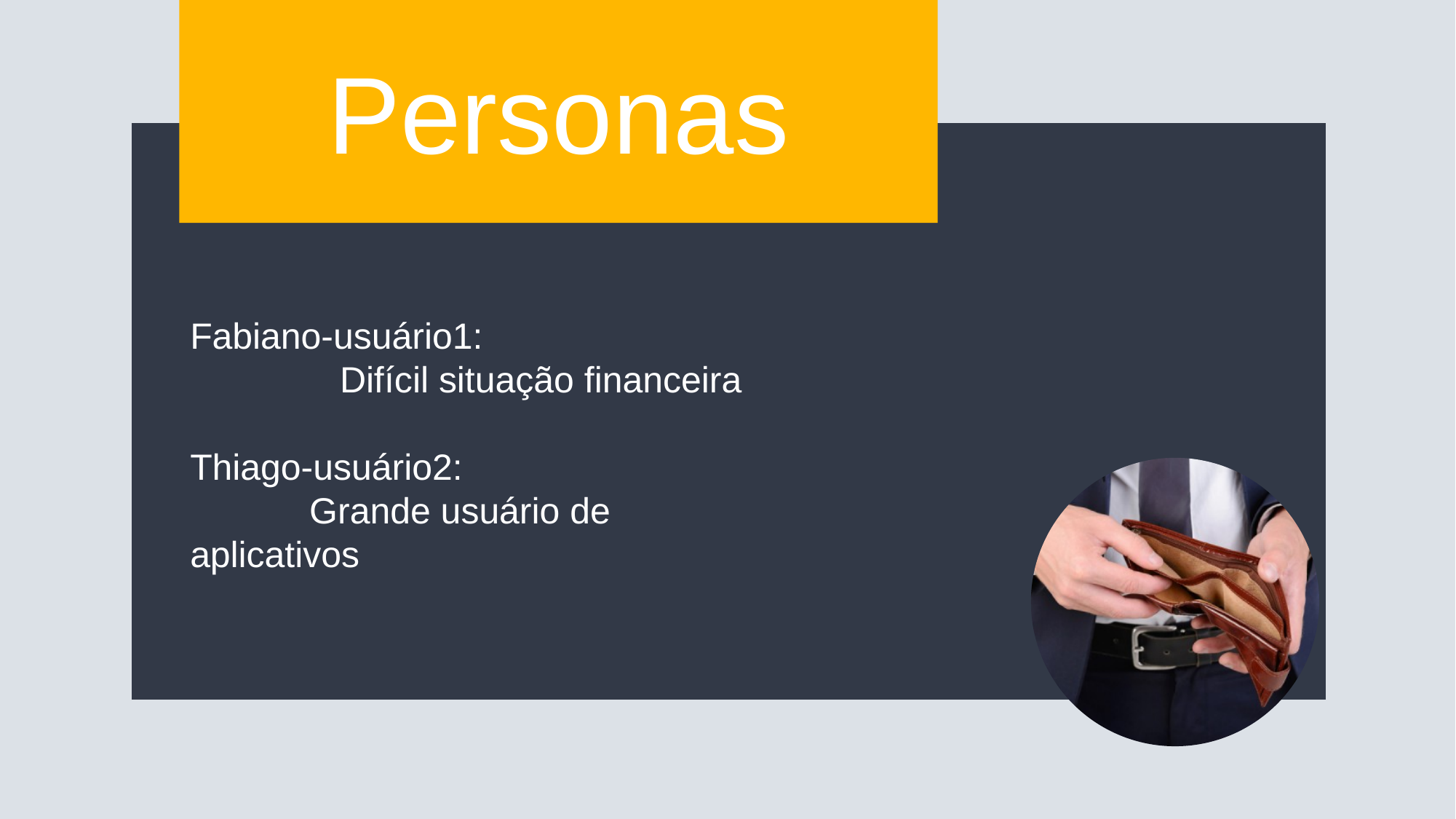

Personas

Fabiano-usuário1:
	    Difícil situação financeira

Thiago-usuário2:
	 Grande usuário de aplicativos